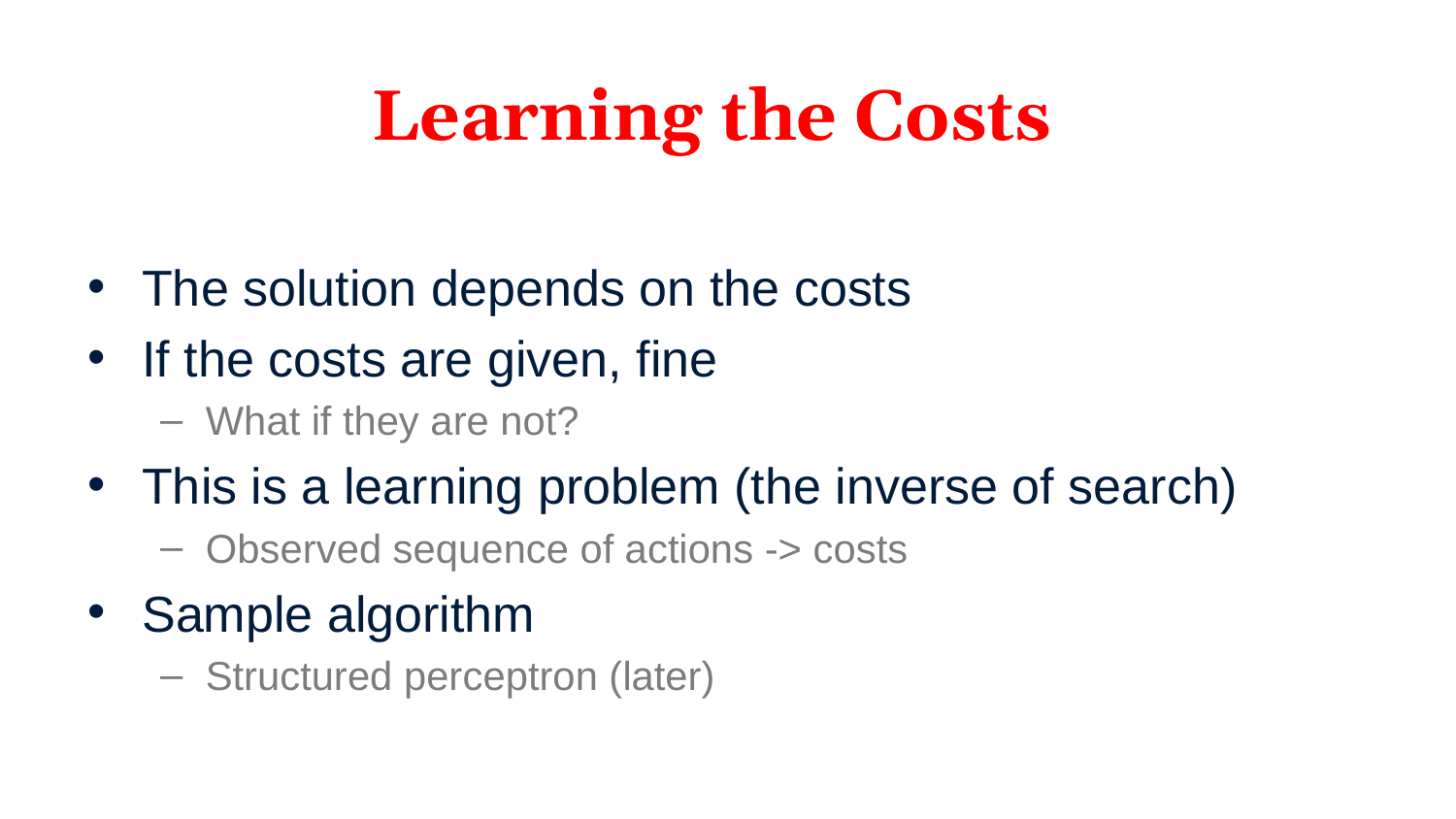

# Learning the Costs
The solution depends on the costs
If the costs are given, fine
What if they are not?
This is a learning problem (the inverse of search)
Observed sequence of actions -> costs
Sample algorithm
Structured perceptron (later)